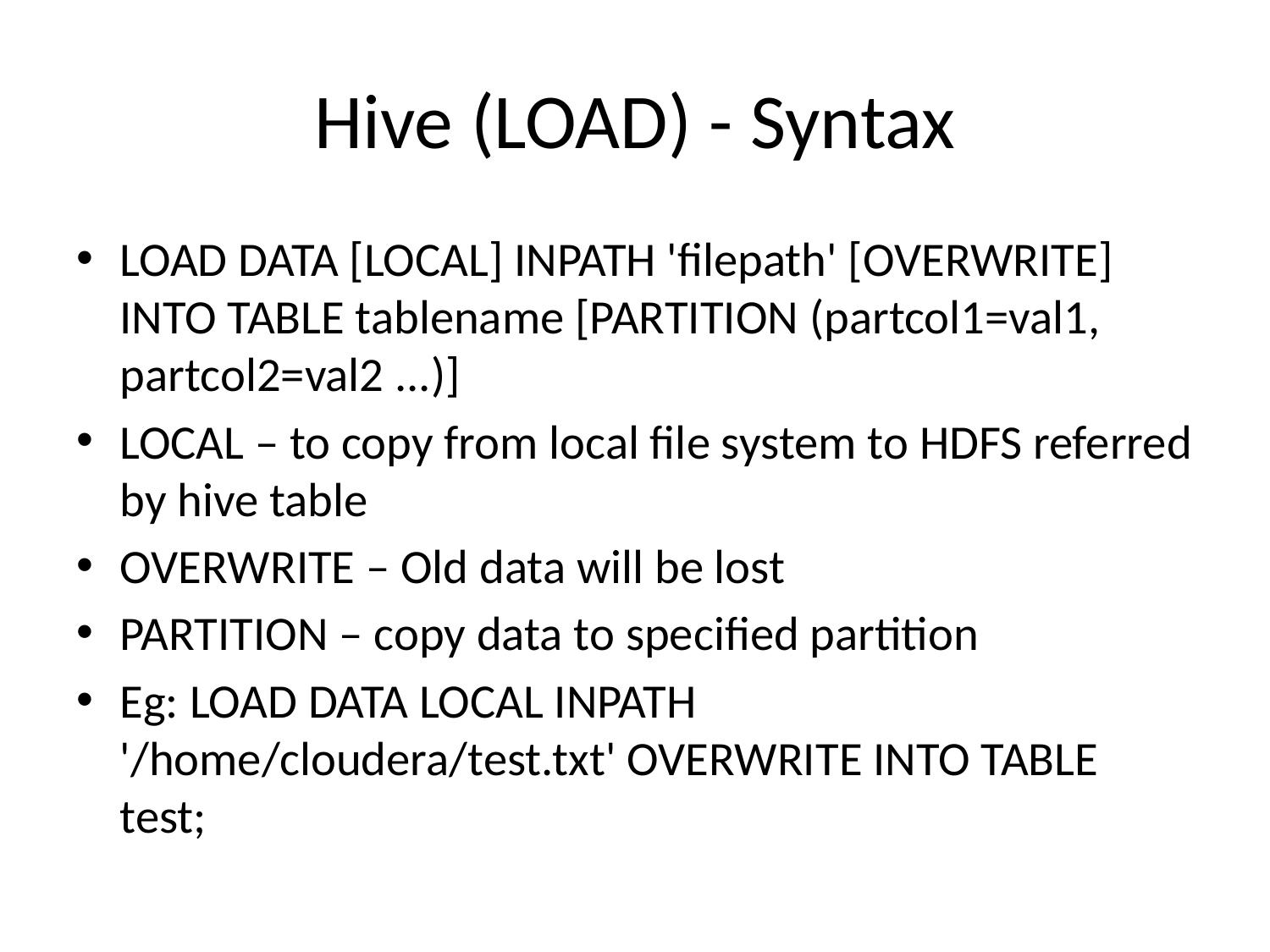

# Hive (LOAD) - Syntax
LOAD DATA [LOCAL] INPATH 'filepath' [OVERWRITE] INTO TABLE tablename [PARTITION (partcol1=val1, partcol2=val2 ...)]
LOCAL – to copy from local file system to HDFS referred by hive table
OVERWRITE – Old data will be lost
PARTITION – copy data to specified partition
Eg: LOAD DATA LOCAL INPATH '/home/cloudera/test.txt' OVERWRITE INTO TABLE test;